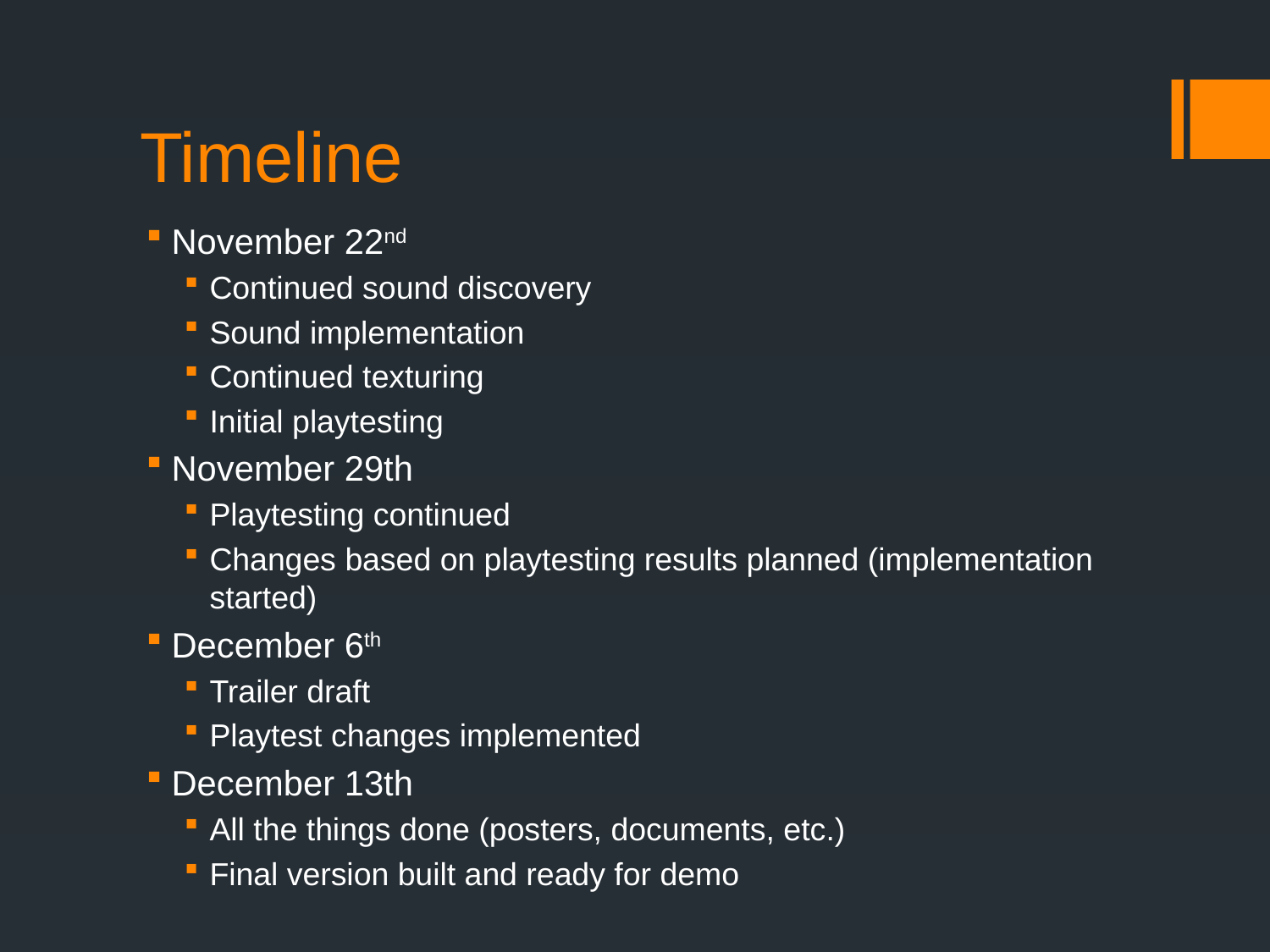

# Timeline
November 22nd
Continued sound discovery
Sound implementation
Continued texturing
Initial playtesting
November 29th
Playtesting continued
Changes based on playtesting results planned (implementation started)
December 6th
Trailer draft
Playtest changes implemented
December 13th
All the things done (posters, documents, etc.)
Final version built and ready for demo